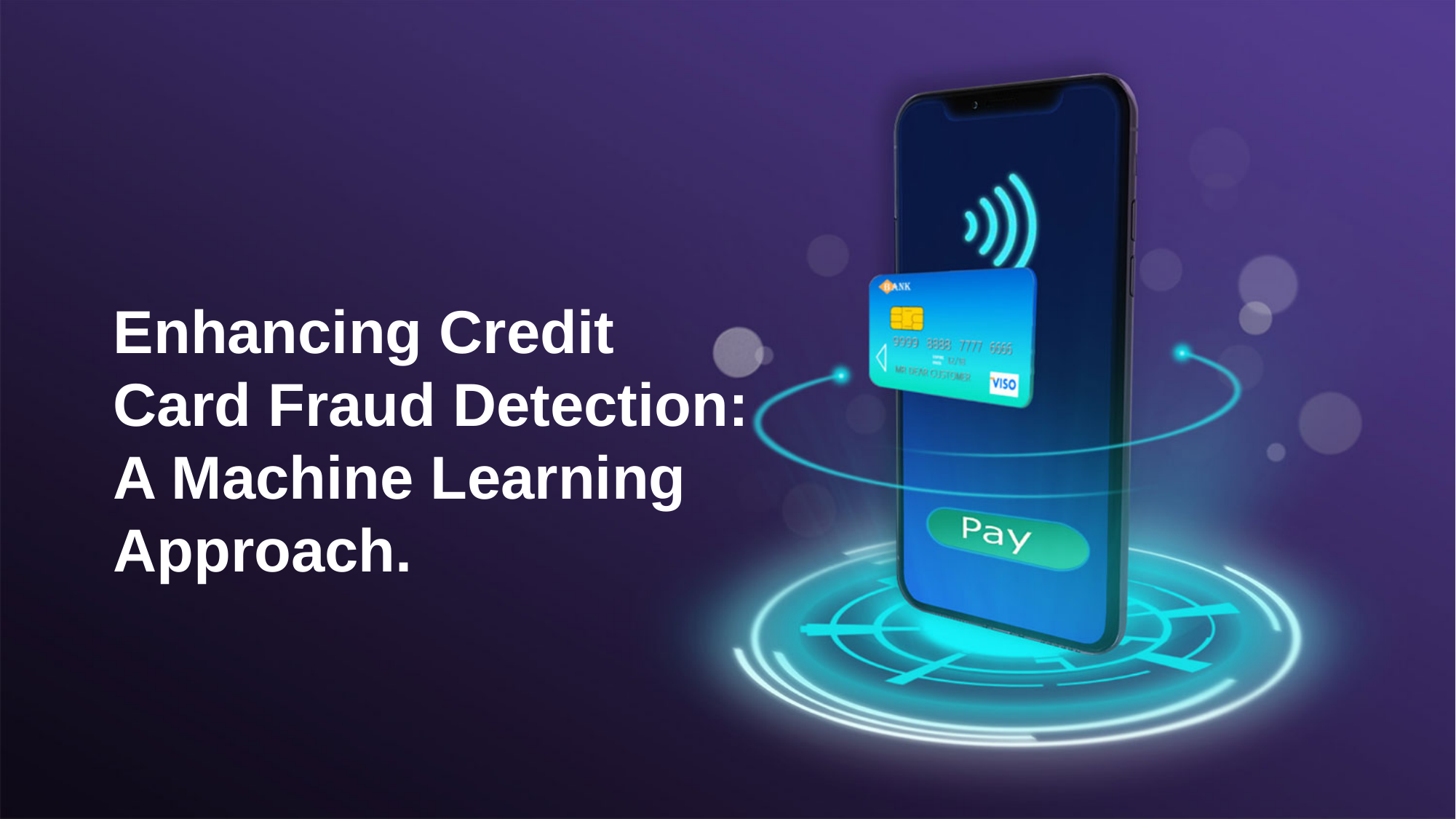

Enhancing Credit Card Fraud Detection: A Machine Learning Approach.